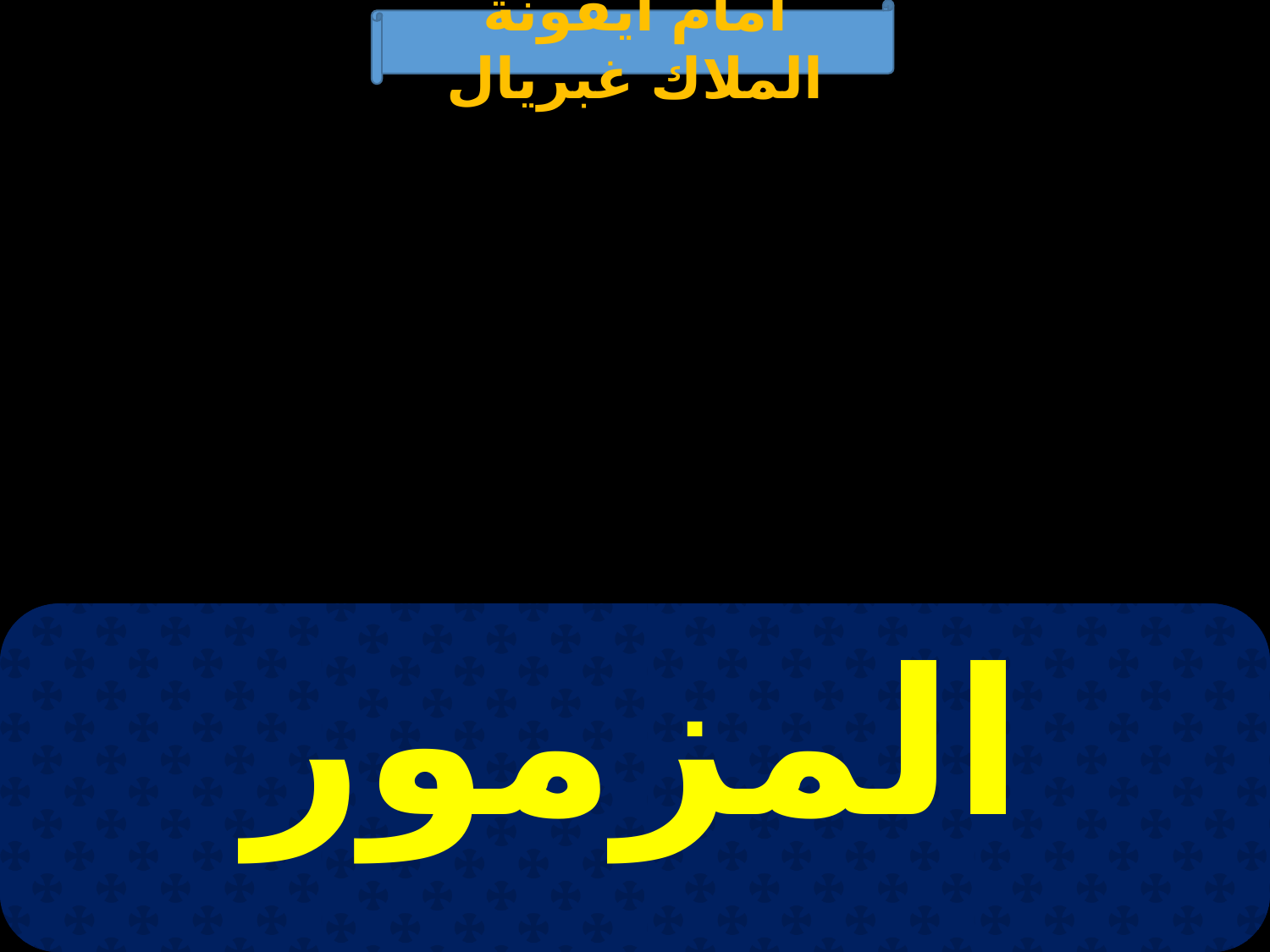

أمام أيقونة الملاك غبريال
| المزمور |
| --- |